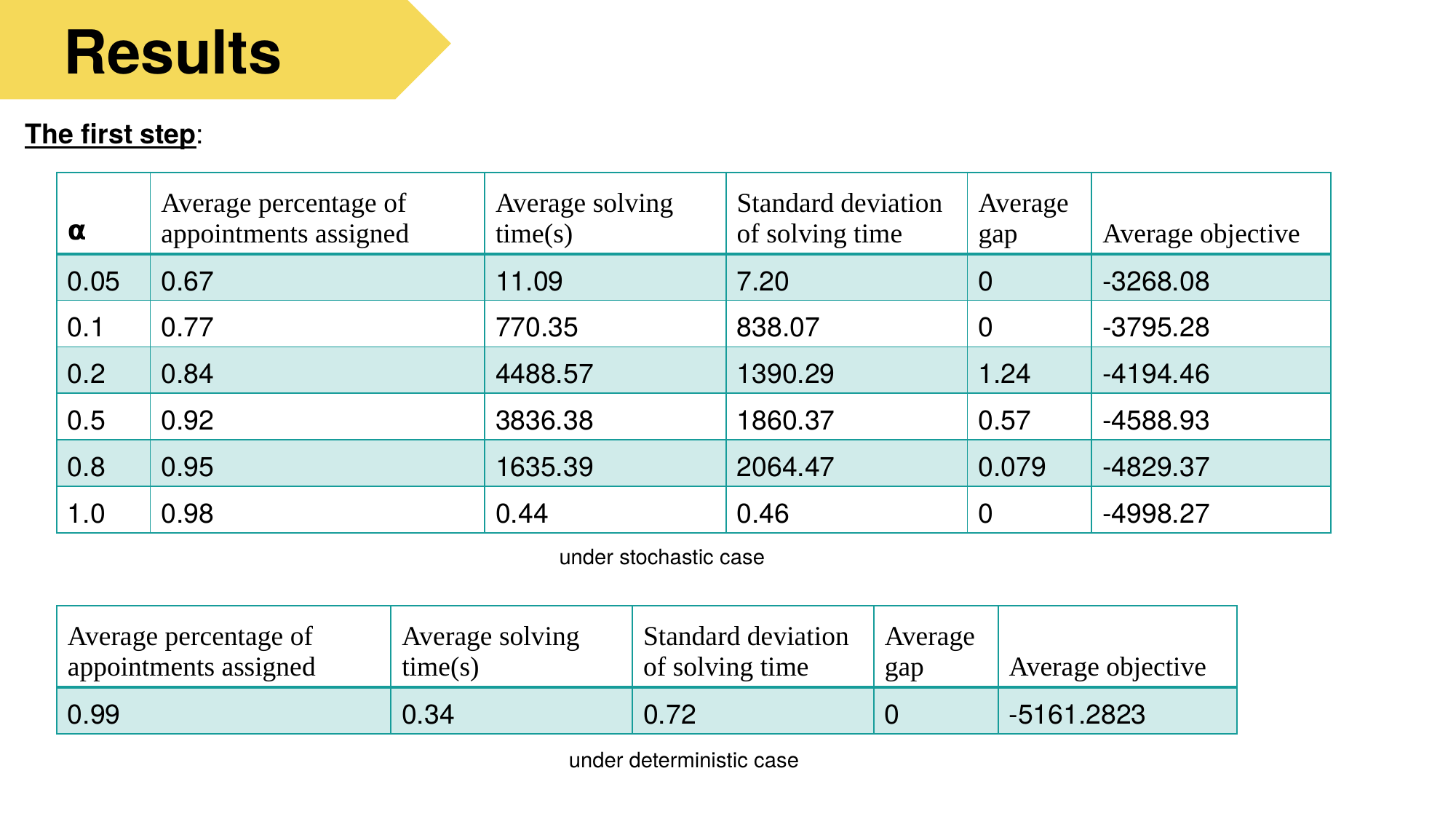

Results

The first step:
| ⍺ | Average percentage of appointments assigned | Average solving time(s) | Standard deviation of solving time | Average gap | Average objective |
| --- | --- | --- | --- | --- | --- |
| 0.05 | 0.67 | 11.09 | 7.20 | 0 | -3268.08 |
| 0.1 | 0.77 | 770.35 | 838.07 | 0 | -3795.28 |
| 0.2 | 0.84 | 4488.57 | 1390.29 | 1.24 | -4194.46 |
| 0.5 | 0.92 | 3836.38 | 1860.37 | 0.57 | -4588.93 |
| 0.8 | 0.95 | 1635.39 | 2064.47 | 0.079 | -4829.37 |
| 1.0 | 0.98 | 0.44 | 0.46 | 0 | -4998.27 |
under stochastic case
| Average percentage of appointments assigned | Average solving time(s) | Standard deviation of solving time | Average gap | Average objective |
| --- | --- | --- | --- | --- |
| 0.99 | 0.34 | 0.72 | 0 | -5161.2823 |
under deterministic case